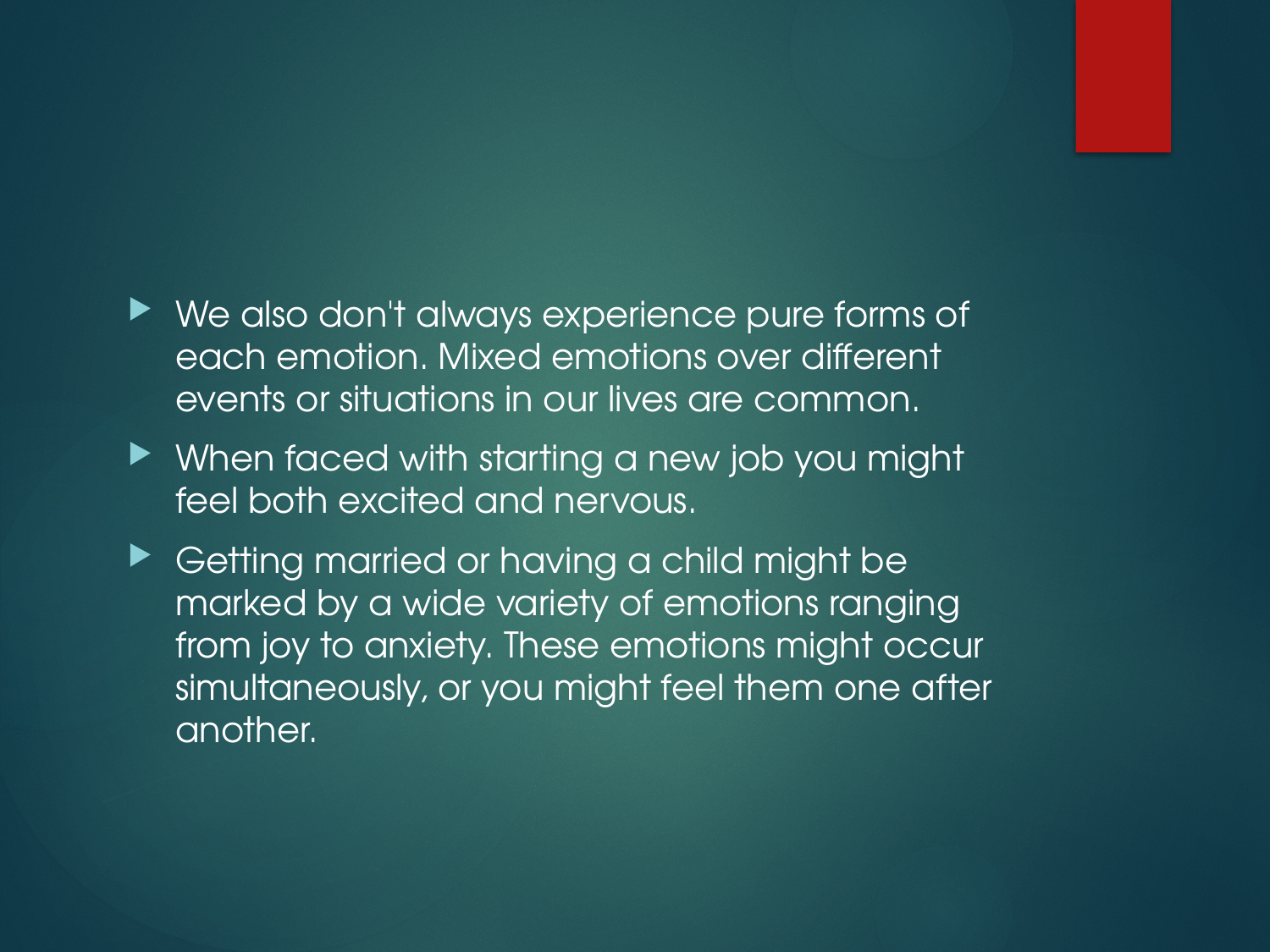

We also don't always experience pure forms of each emotion. Mixed emotions over different events or situations in our lives are common.
When faced with starting a new job you might feel both excited and nervous.
Getting married or having a child might be marked by a wide variety of emotions ranging from joy to anxiety. These emotions might occur simultaneously, or you might feel them one after another.